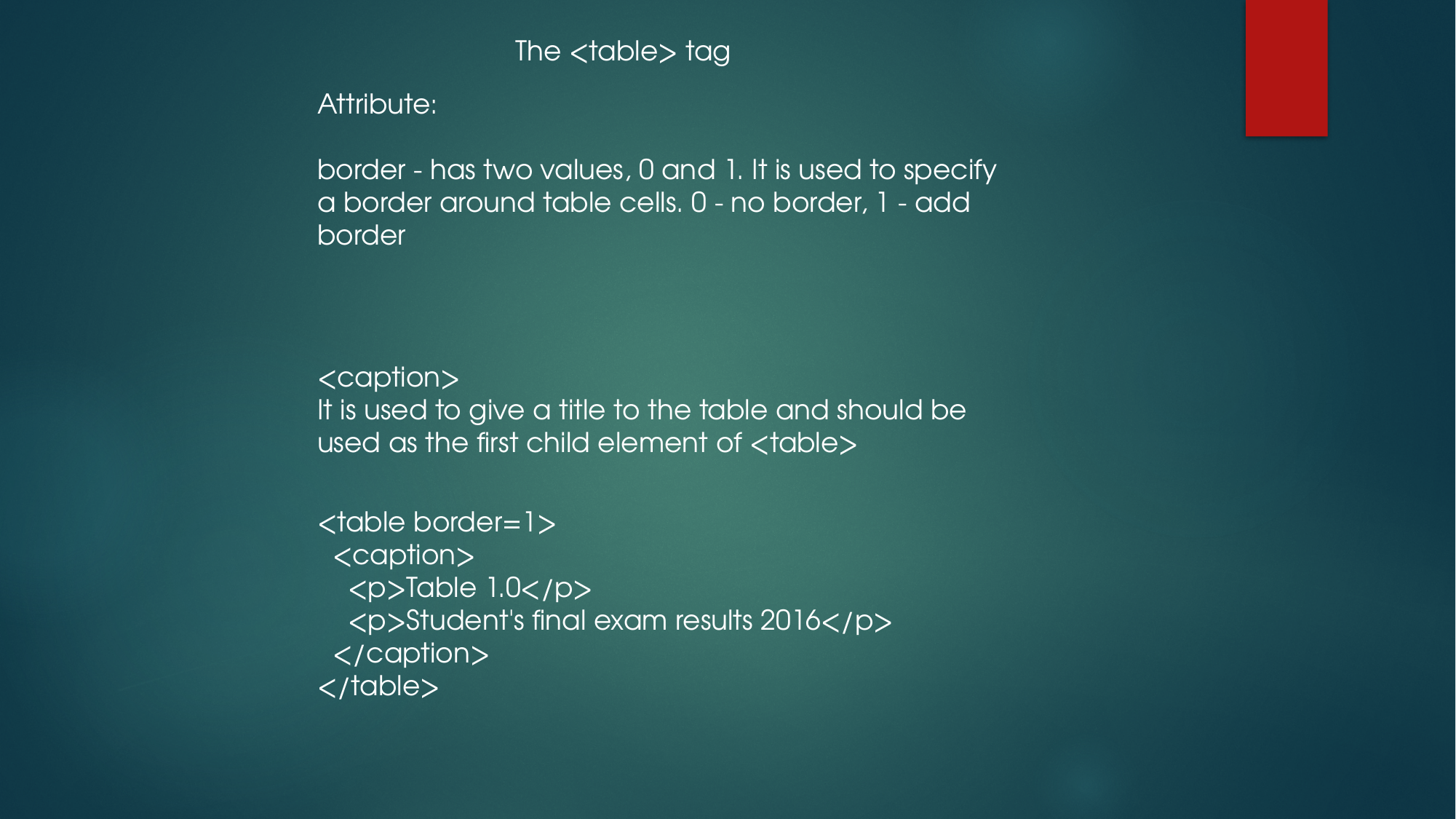

The <table> tag
Attribute:

border - has two values, 0 and 1. It is used to specify a border around table cells. 0 - no border, 1 - add border
<caption>
It is used to give a title to the table and should be used as the first child element of <table>
<table border=1>
  <caption>
    <p>Table 1.0</p>
    <p>Student's final exam results 2016</p>
  </caption>
</table>